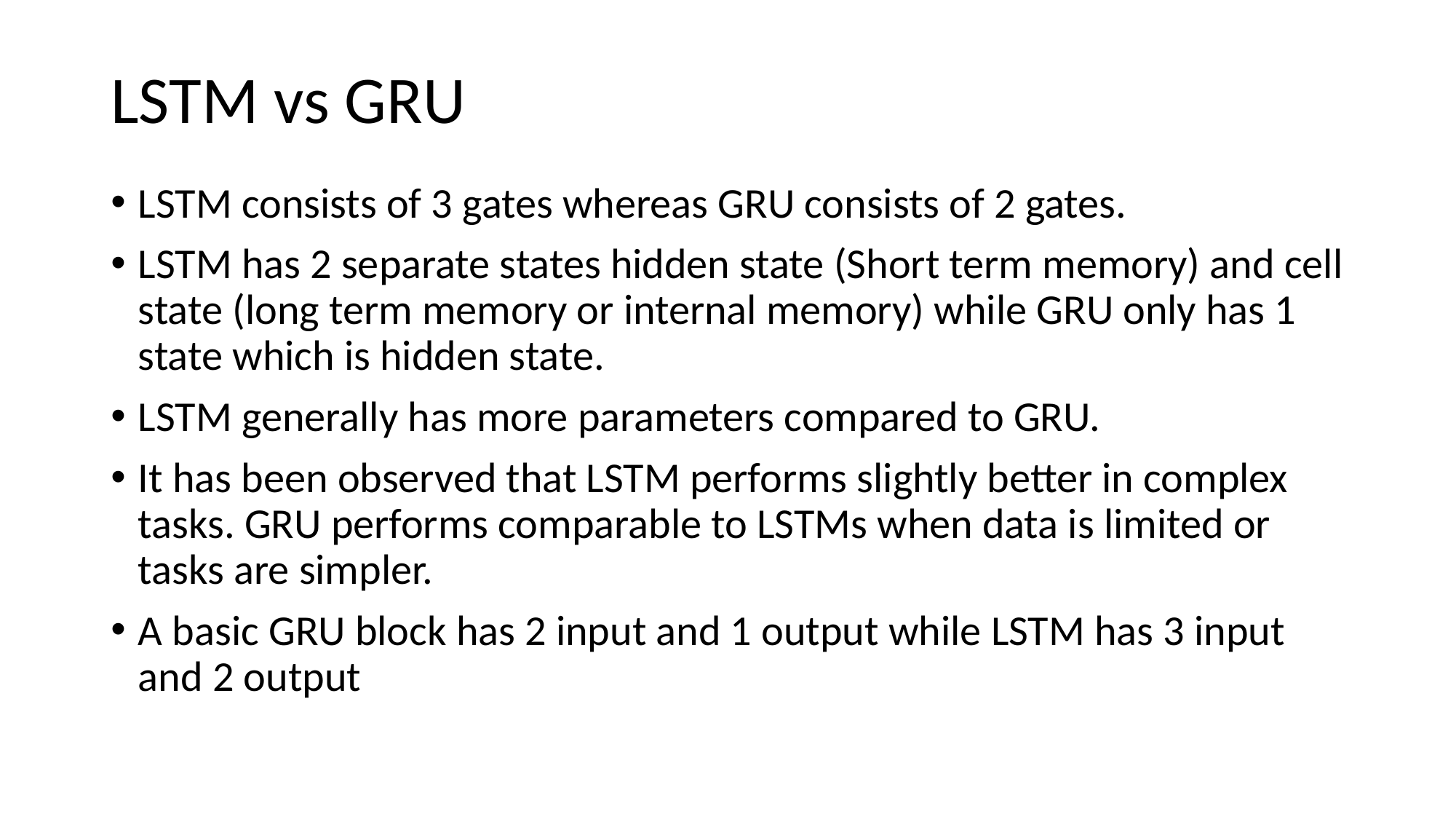

# LSTM vs GRU
LSTM consists of 3 gates whereas GRU consists of 2 gates.
LSTM has 2 separate states hidden state (Short term memory) and cell state (long term memory or internal memory) while GRU only has 1 state which is hidden state.
LSTM generally has more parameters compared to GRU.
It has been observed that LSTM performs slightly better in complex tasks. GRU performs comparable to LSTMs when data is limited or tasks are simpler.
A basic GRU block has 2 input and 1 output while LSTM has 3 input and 2 output